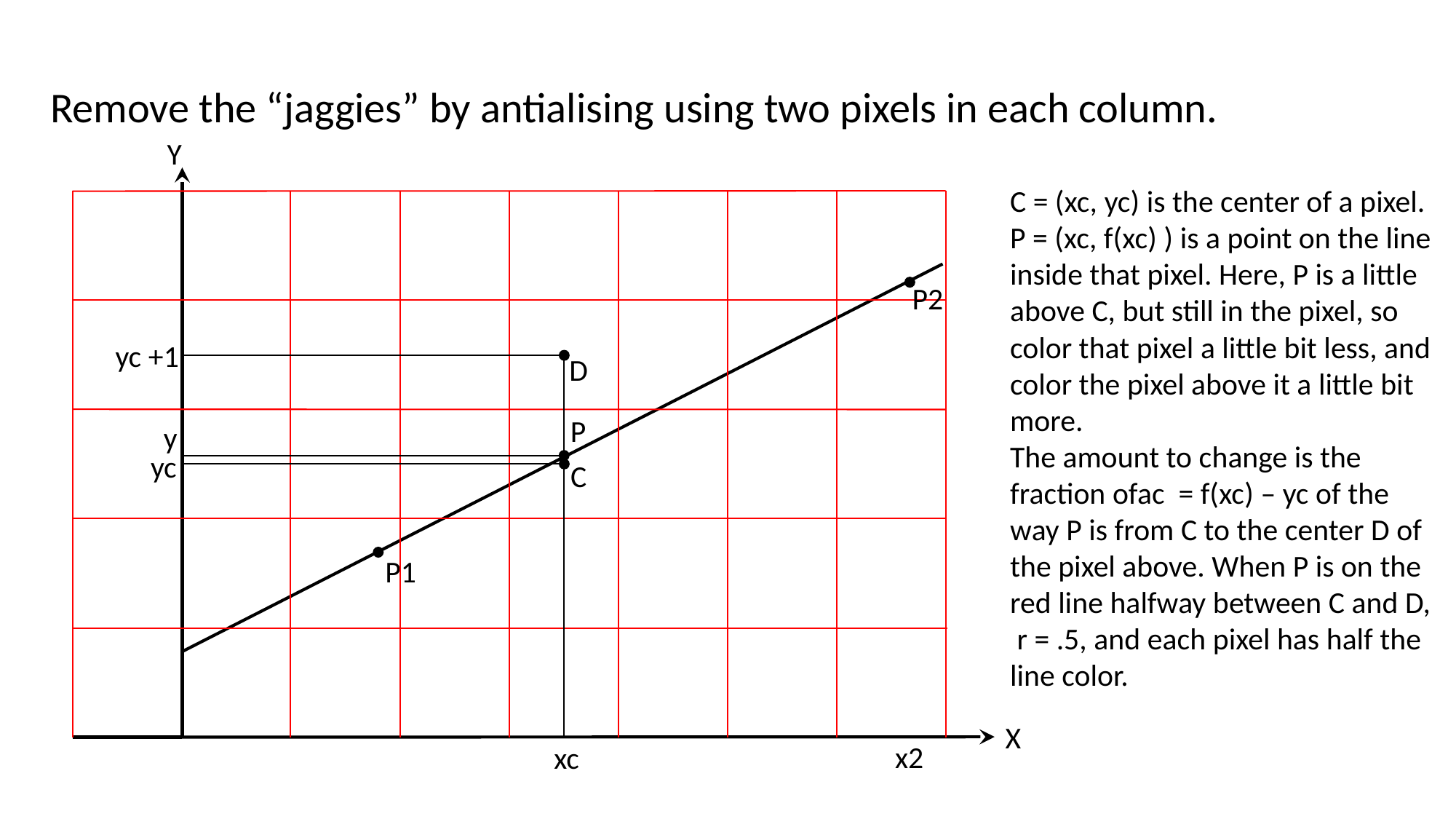

Remove the “jaggies” by antialising using two pixels in each column.
Y

C = (xc, yc) is the center of a pixel.
P = (xc, f(xc) ) is a point on the line inside that pixel. Here, P is a little above C, but still in the pixel, so color that pixel a little bit less, and color the pixel above it a little bit more.
The amount to change is the fraction ofac  = f(xc) – yc of the way P is from C to the center D of the pixel above. When P is on the red line halfway between C and D,  r = .5, and each pixel has half the line color.
P2

yc +1
D

P
y
yc

C

P1

X
x2
xc